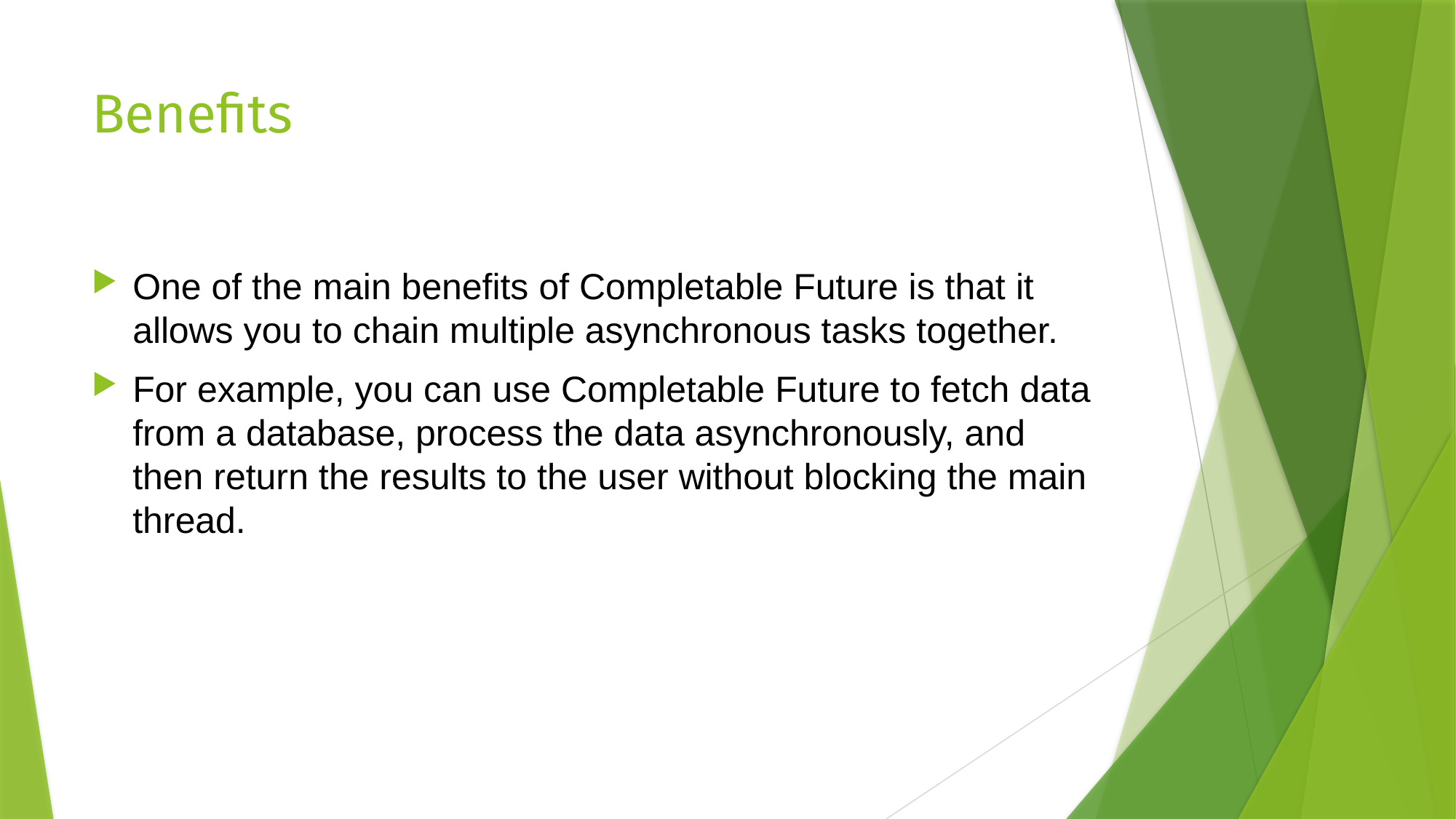

# Benefits
One of the main benefits of Completable Future is that it allows you to chain multiple asynchronous tasks together.
For example, you can use Completable Future to fetch data from a database, process the data asynchronously, and then return the results to the user without blocking the main thread.